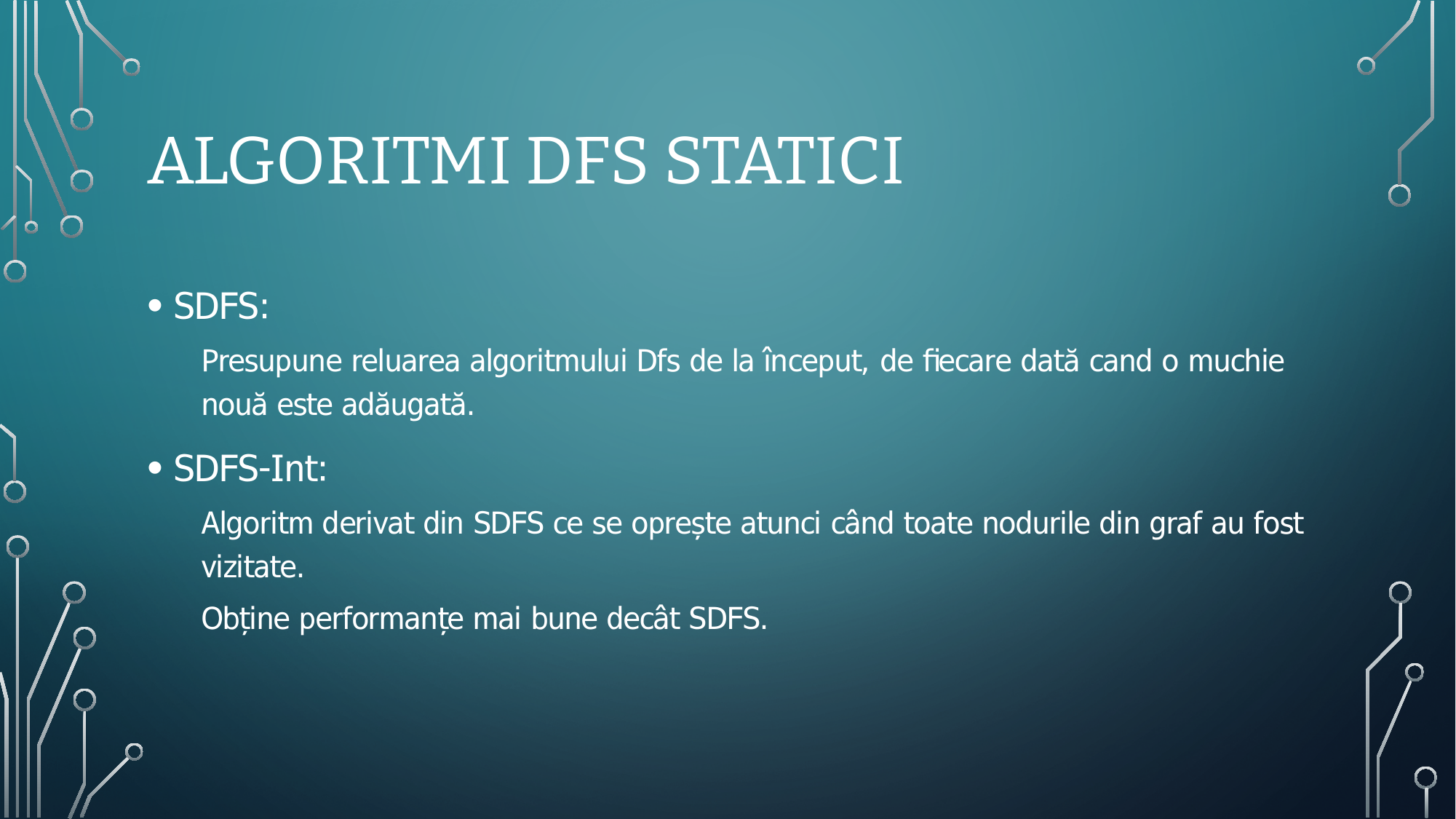

# Algoritmi DFS Statici
SDFS:
Presupune reluarea algoritmului Dfs de la început, de fiecare dată cand o muchie nouă este adăugată.
SDFS-Int:
Algoritm derivat din SDFS ce se oprește atunci când toate nodurile din graf au fost vizitate.
Obține performanțe mai bune decât SDFS.